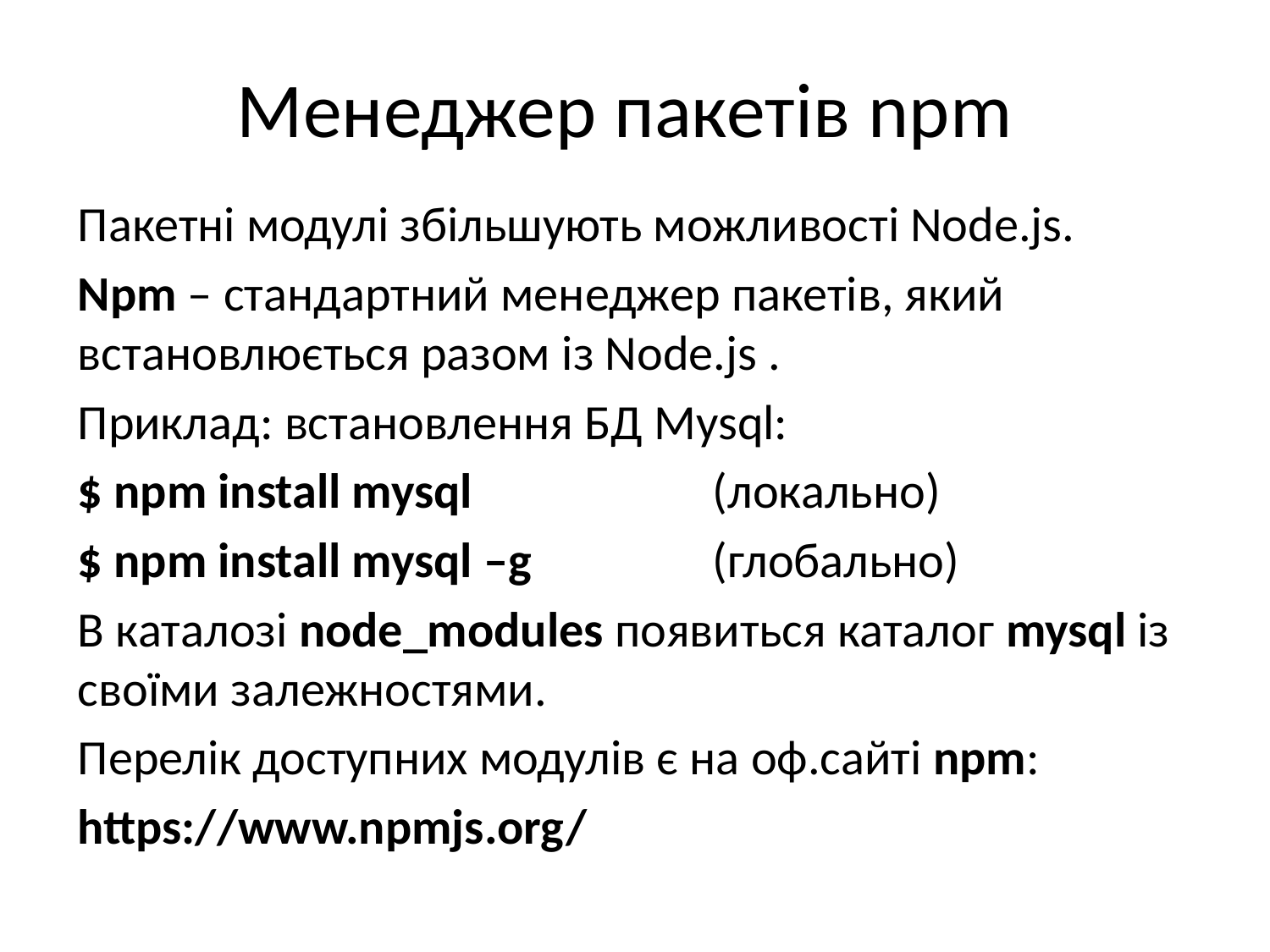

# Менеджер пакетів npm
Пакетні модулі збільшують можливості Node.js.
Npm – стандартний менеджер пакетів, який встановлюється разом із Node.js .
Приклад: встановлення БД Mysql:
$ npm install mysql 		(локально)
$ npm install mysql –g		(глобально)
В каталозі node_modules появиться каталог mysql із своїми залежностями.
Перелік доступних модулів є на оф.сайті npm:
https://www.npmjs.org/